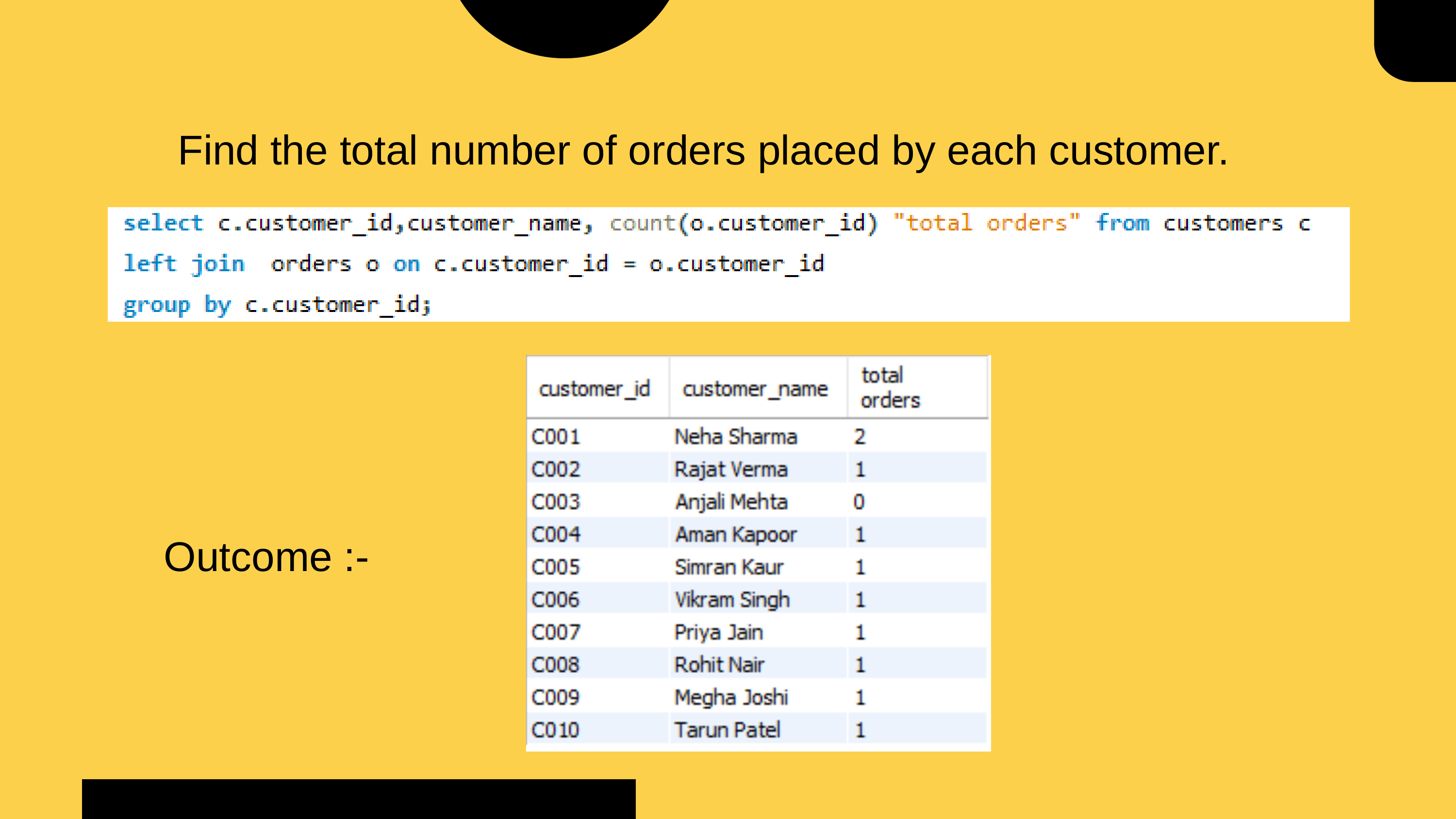

Find the total number of orders placed by each customer.

Outcome :-